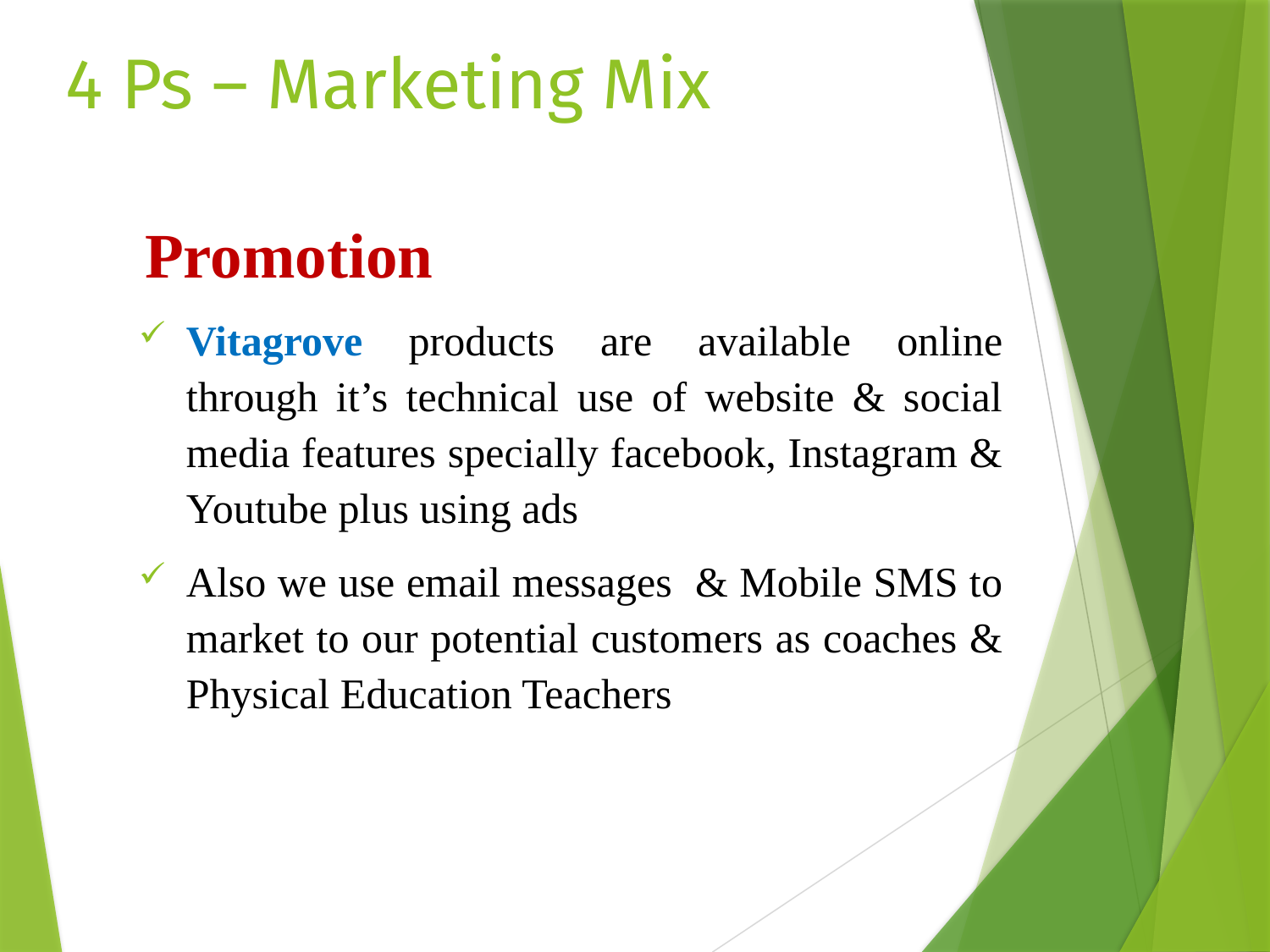

# 4 Ps – Marketing Mix
Promotion
Vitagrove products are available online through it’s technical use of website & social media features specially facebook, Instagram & Youtube plus using ads
Also we use email messages  & Mobile SMS to market to our potential customers as coaches & Physical Education Teachers